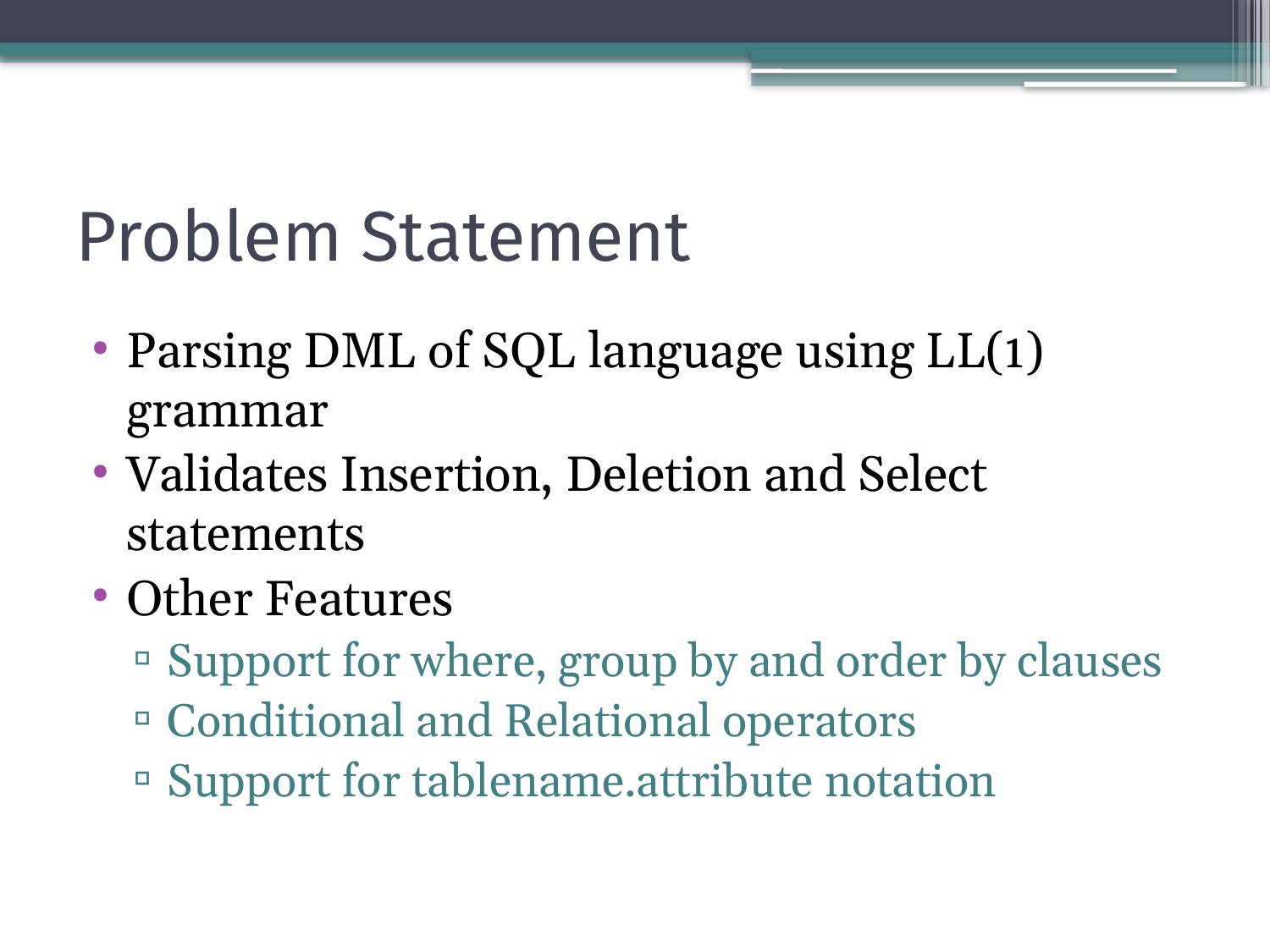

# Problem Statement
Parsing DML of SQL language using LL(1) grammar
Validates Insertion, Deletion and Select statements
Other Features
Support for where, group by and order by clauses
Conditional and Relational operators
Support for tablename.attribute notation